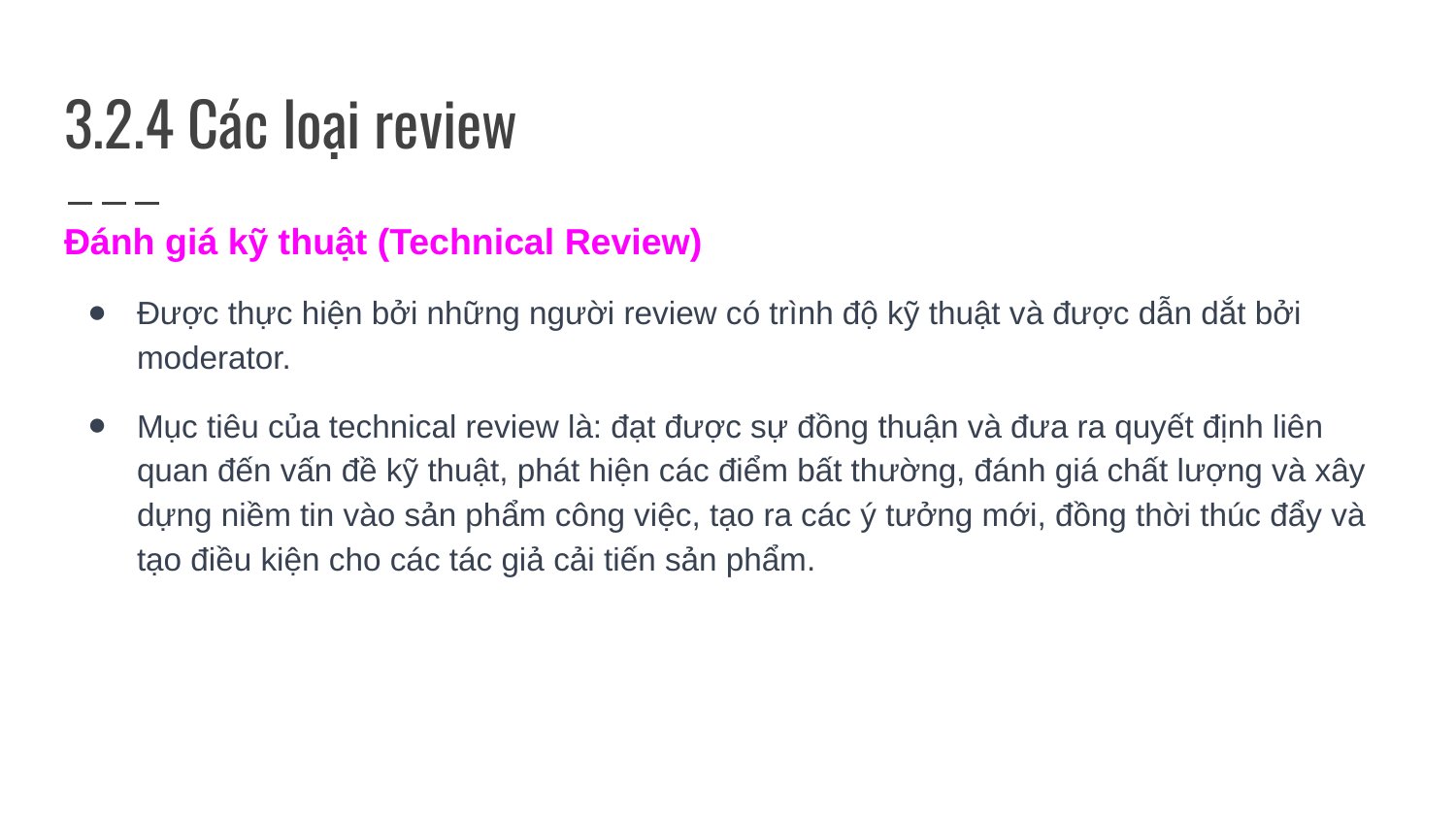

# 3.2.4 Các loại review
Đánh giá kỹ thuật (Technical Review)
Được thực hiện bởi những người review có trình độ kỹ thuật và được dẫn dắt bởi moderator.
Mục tiêu của technical review là: đạt được sự đồng thuận và đưa ra quyết định liên quan đến vấn đề kỹ thuật, phát hiện các điểm bất thường, đánh giá chất lượng và xây dựng niềm tin vào sản phẩm công việc, tạo ra các ý tưởng mới, đồng thời thúc đẩy và tạo điều kiện cho các tác giả cải tiến sản phẩm.